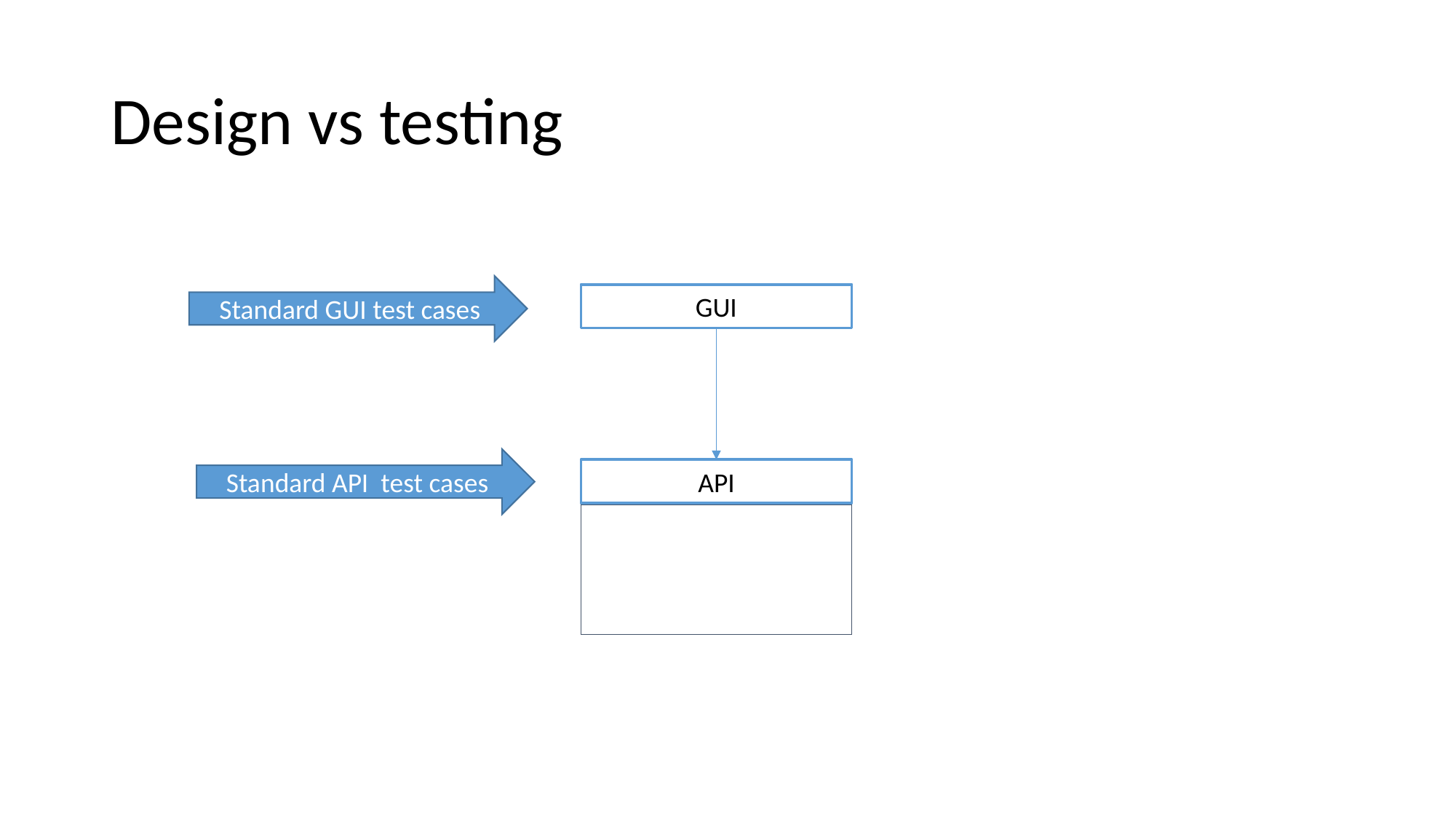

# Design vs testing

Standard GUI test cases
GUI
API
Standard API  test cases